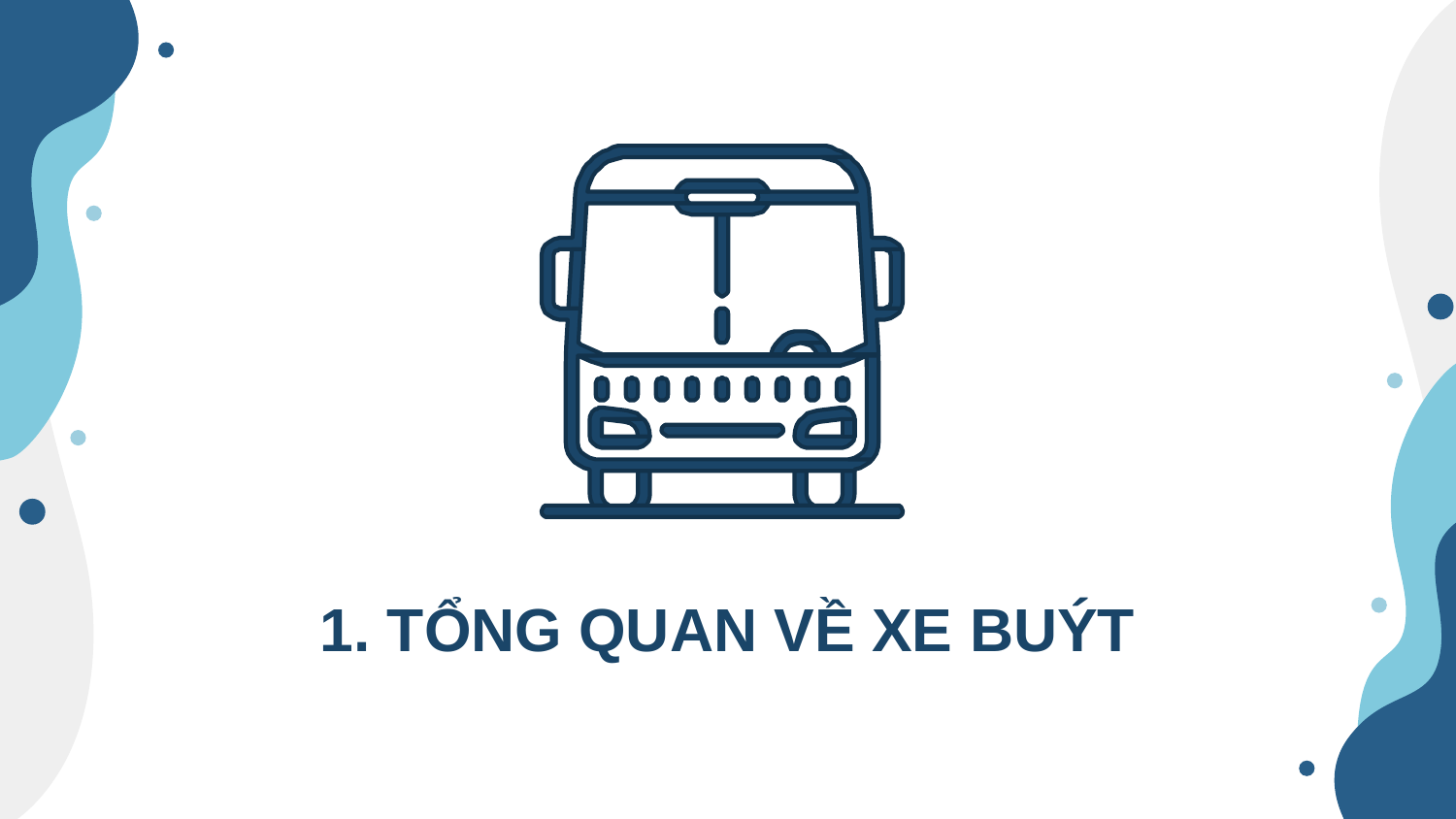

# 1. TỔNG QUAN VỀ XE BUÝT